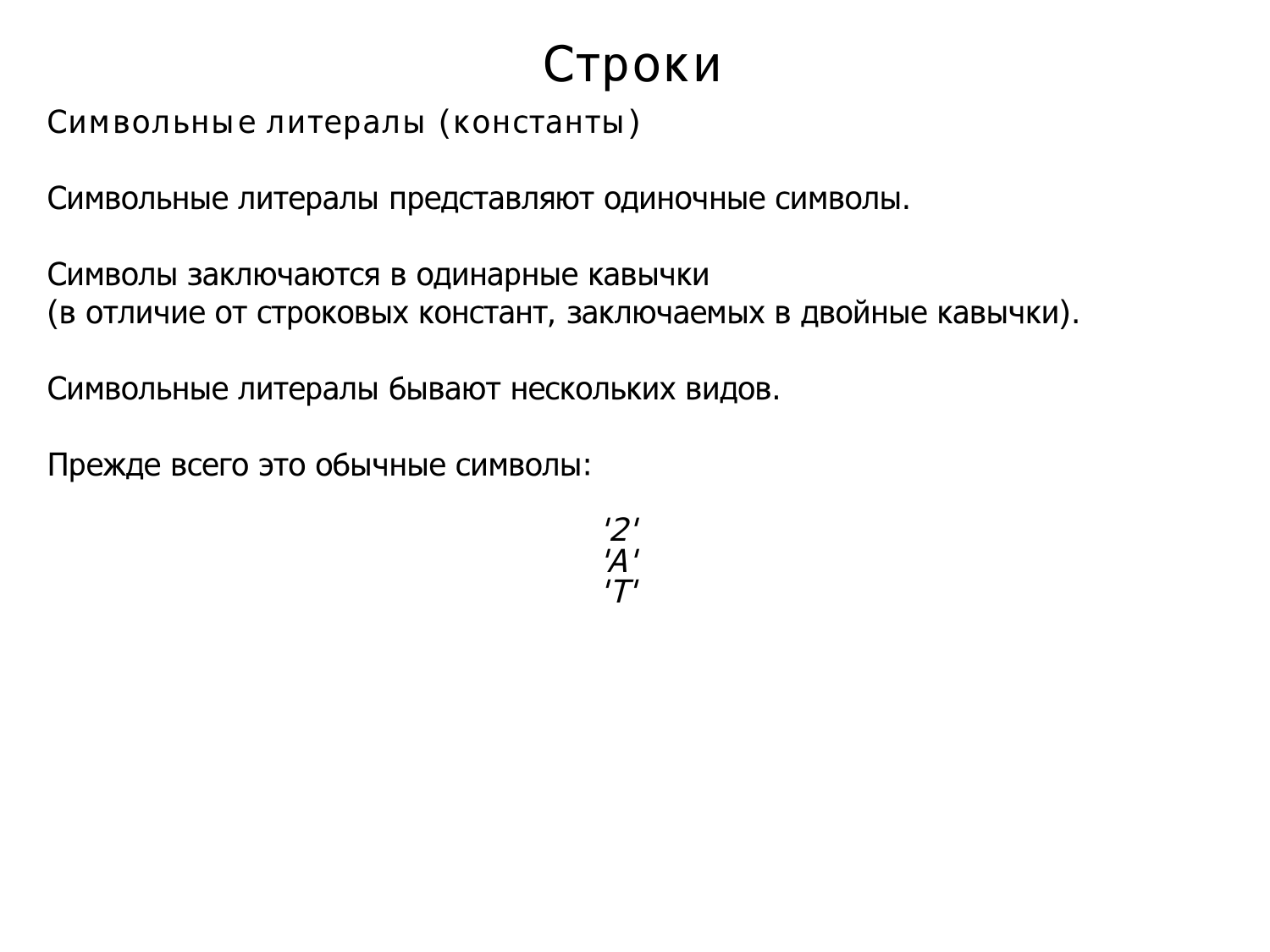

Строки
Символьные литералы (константы)

Символьные литералы представляют одиночные символы.

Символы заключаются в одинарные кавычки
(в отличие от строковых констант, заключаемых в двойные кавычки).

Символьные литералы бывают нескольких видов.

Прежде всего это обычные символы:

|  | '2' 'A' 'T' |
| --- | --- |